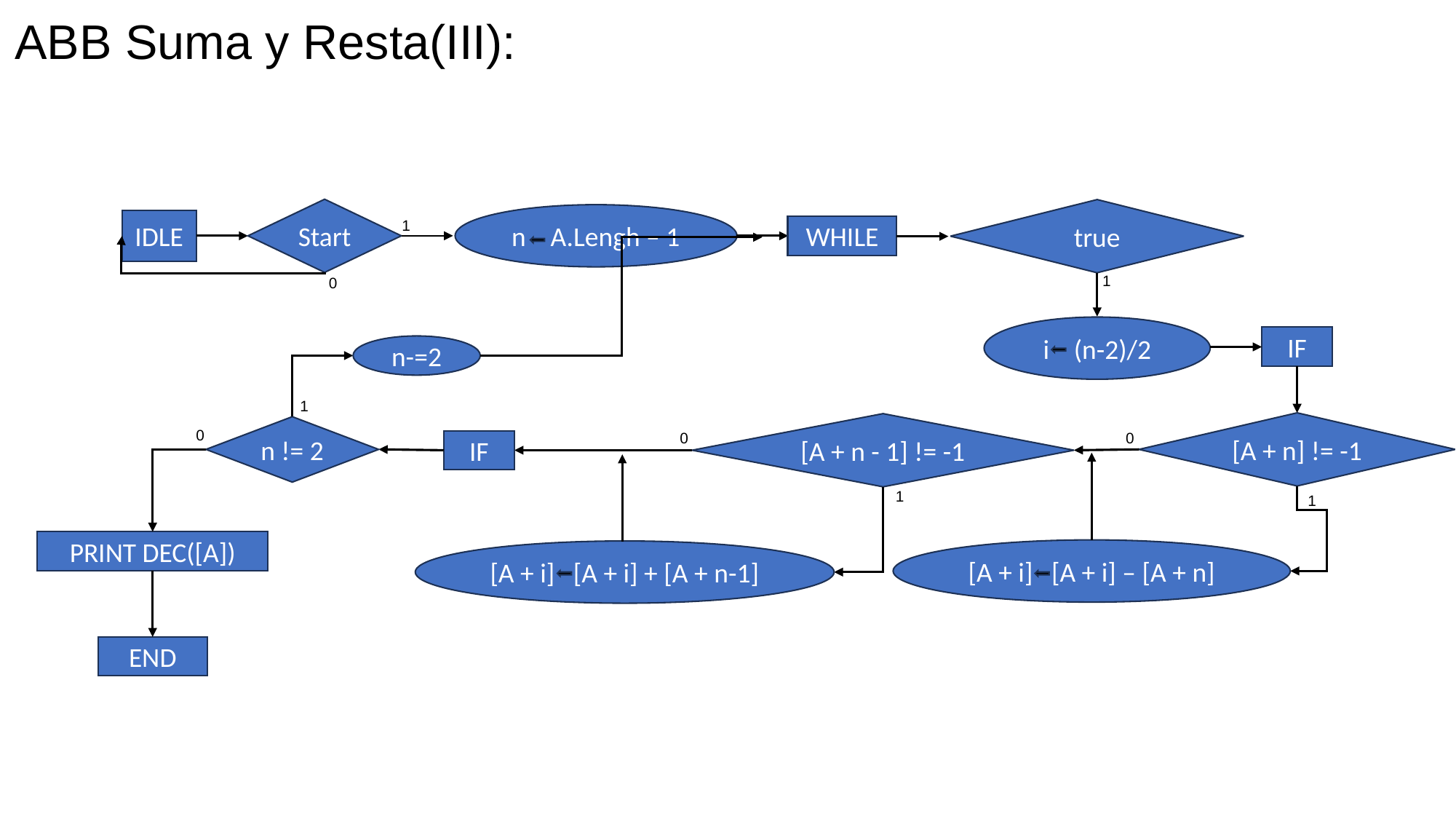

ABB Suma y Resta(III):
Start
true
n    A.Lengh – 1
IDLE
1
WHILE

1
0
i    (n-2)/2
IF
n-=2

1
[A + n] != -1
[A + n - 1] != -1
n != 2
0
0
0
IF
1
1
PRINT DEC([A])
[A + i]   [A + i] – [A + n]
[A + i]   [A + i] + [A + n-1]

END